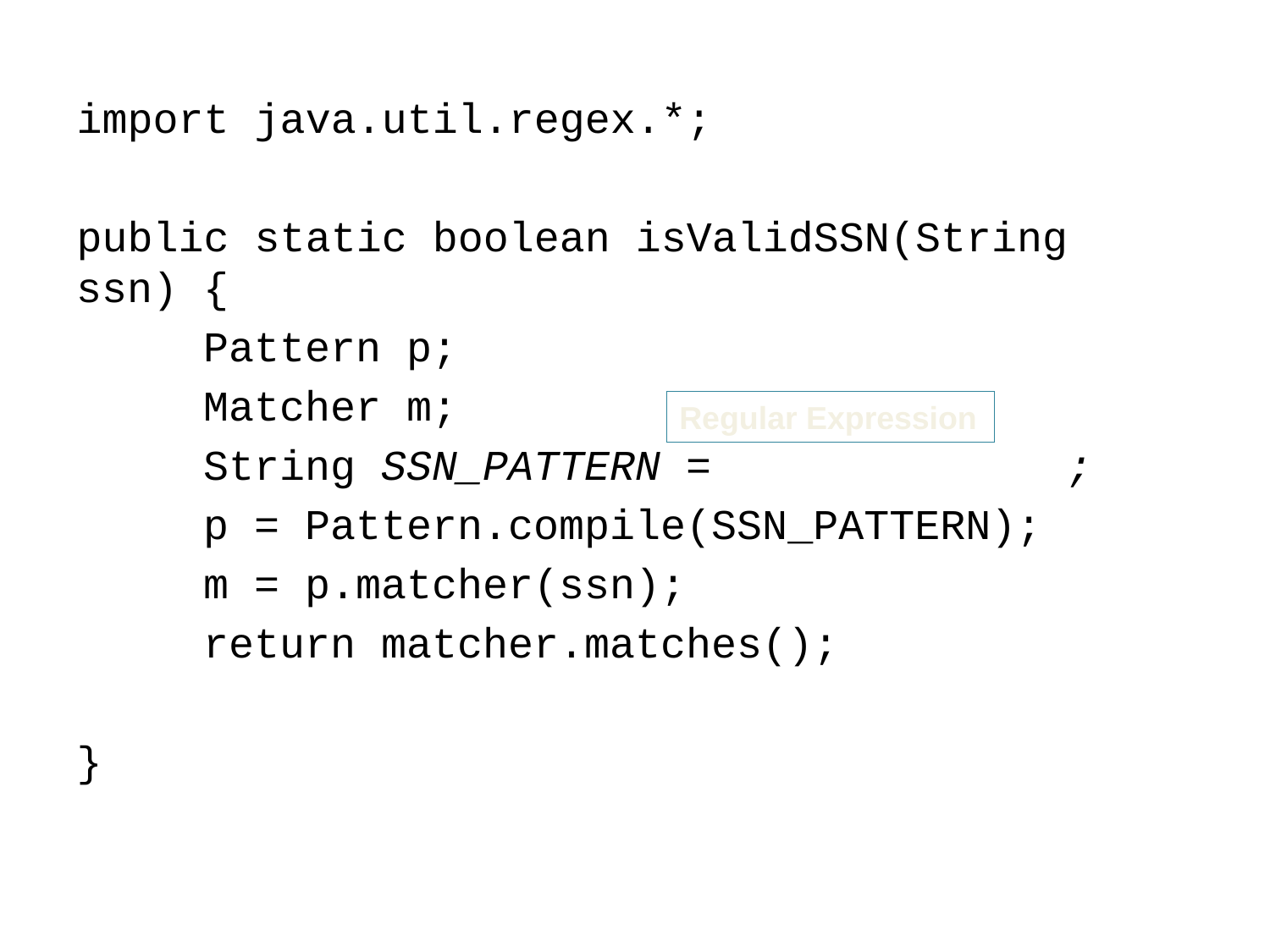

import java.util.regex.*;

public static boolean isValidSSN(String ssn) {
	Pattern p;
	Matcher m;
	String SSN_PATTERN =              ;
	p = Pattern.compile(SSN_PATTERN);
	m = p.matcher(ssn);
	return matcher.matches();

}
Regular Expression